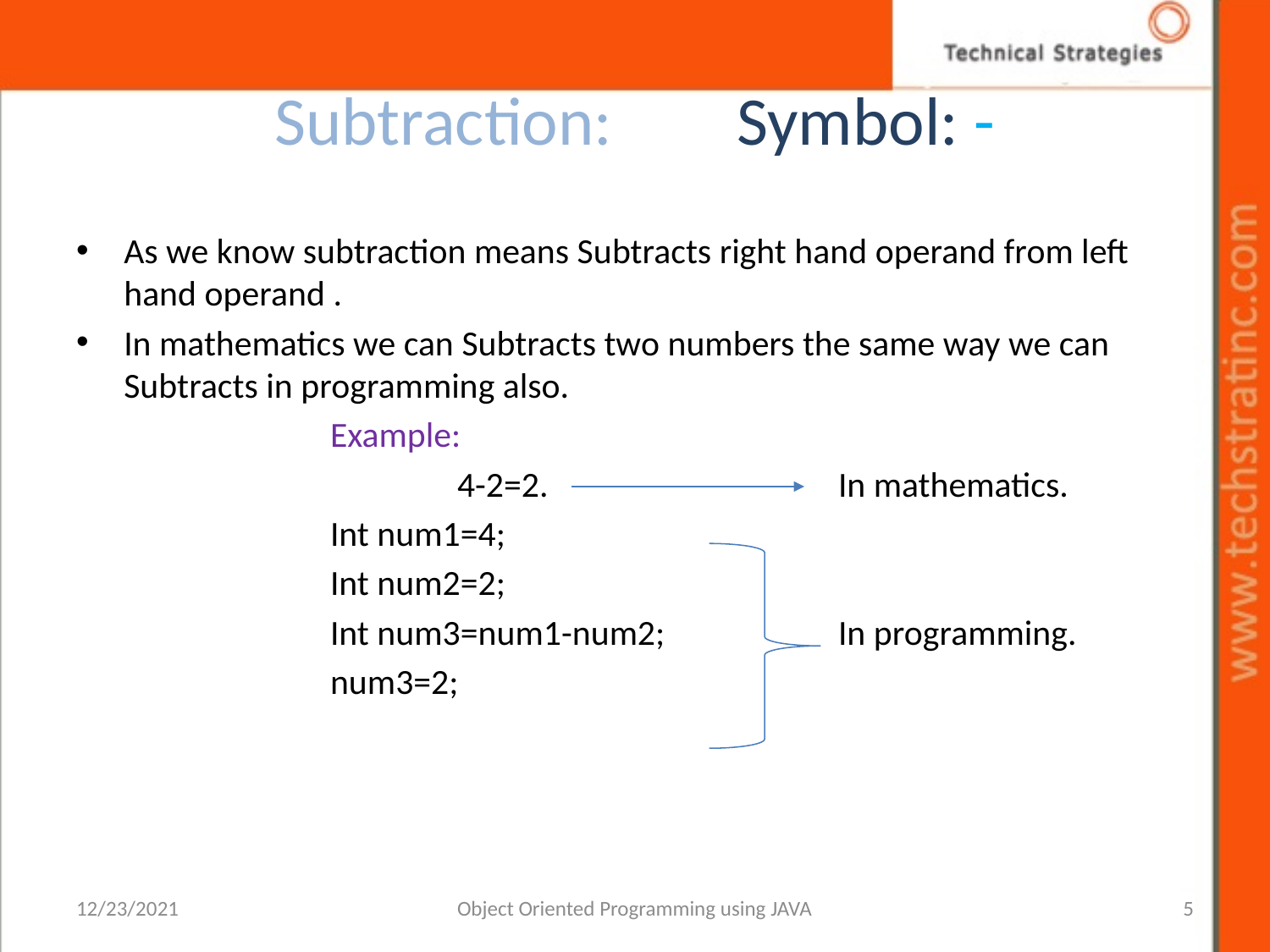

# Subtraction: 				 Symbol: -
As we know subtraction means Subtracts right hand operand from left hand operand .
In mathematics we can Subtracts two numbers the same way we can Subtracts in programming also.
		Example:
			4-2=2.			In mathematics.
		Int num1=4;
		Int num2=2;
		Int num3=num1-num2; 		In programming.
		num3=2;

12/23/2021
Object Oriented Programming using JAVA
5